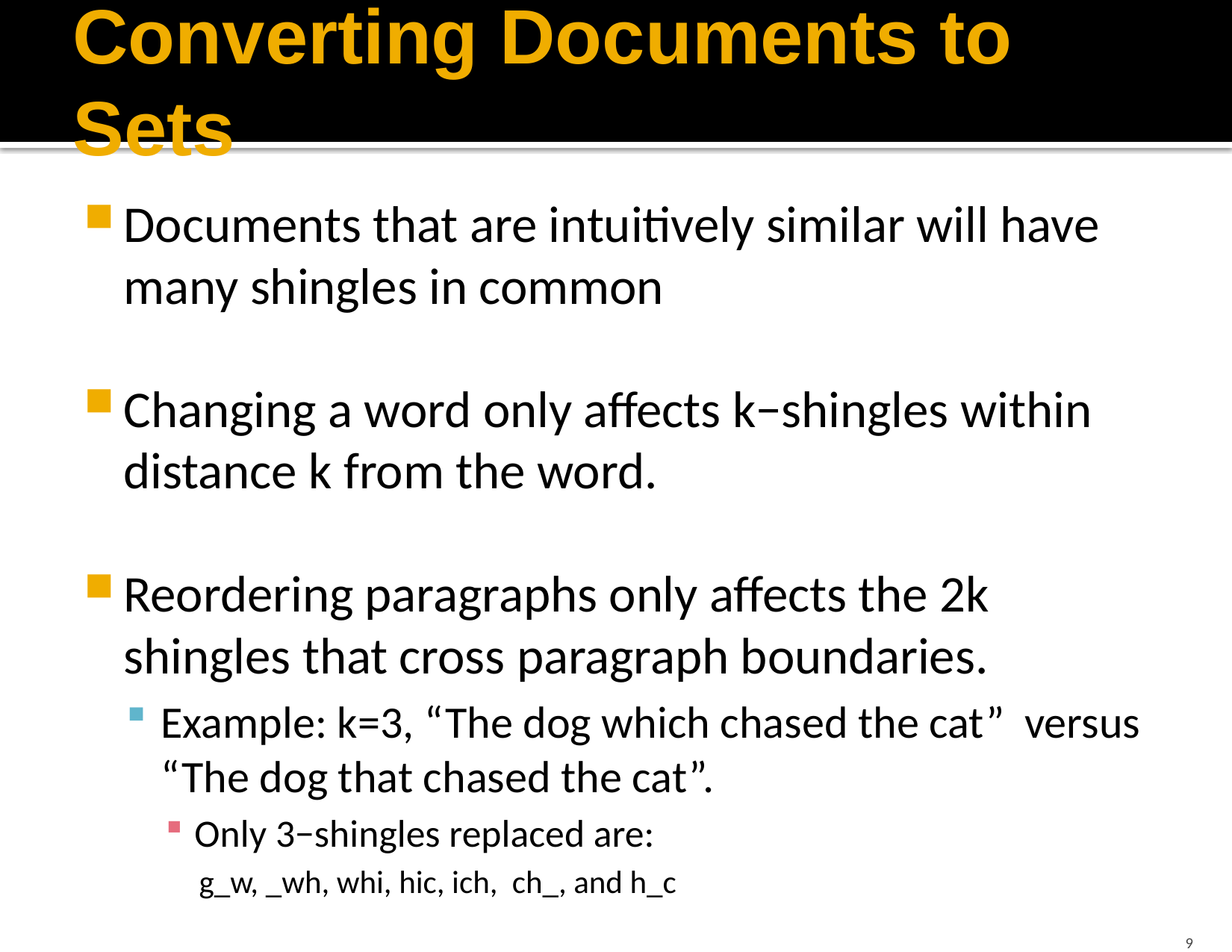

# Converting Documents to Sets
Documents that are intuitively similar will have  many shingles in common

Changing a word only affects k−shingles within  distance k from the word.

Reordering paragraphs only affects the 2k  shingles that cross paragraph boundaries.
Example: k=3, “The dog which chased the cat”  versus “The dog that chased the cat”.
Only 3−shingles replaced are:
		g_w, _wh, whi, hic, ich,  ch_, and h_c

9